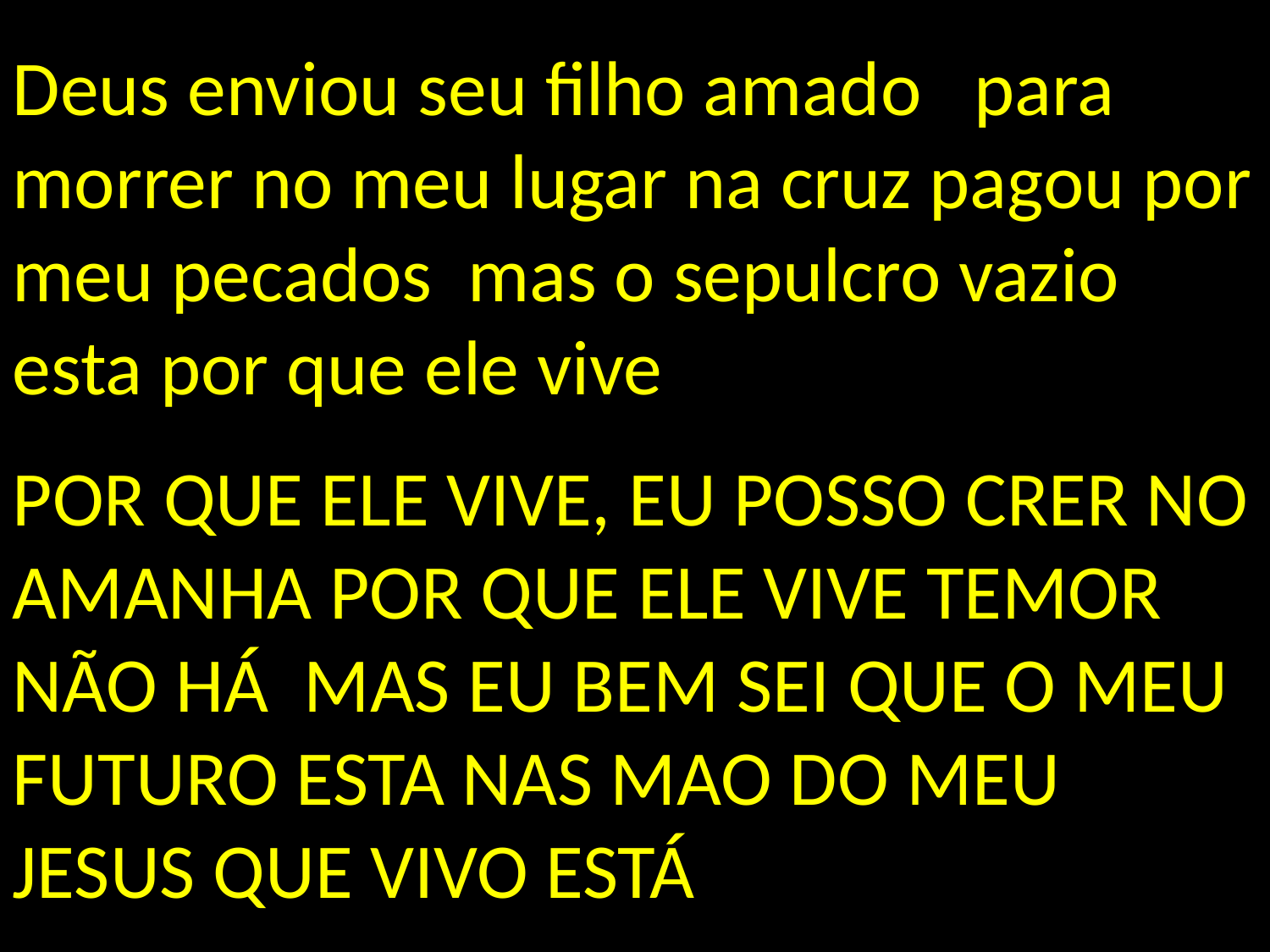

Deus enviou seu filho amado   para morrer no meu lugar na cruz pagou por meu pecados  mas o sepulcro vazio esta por que ele vive
POR QUE ELE VIVE, EU POSSO CRER NO AMANHA POR QUE ELE VIVE TEMOR NÃO HÁ  MAS EU BEM SEI QUE O MEU FUTURO ESTA NAS MAO DO MEU JESUS QUE VIVO ESTÁ